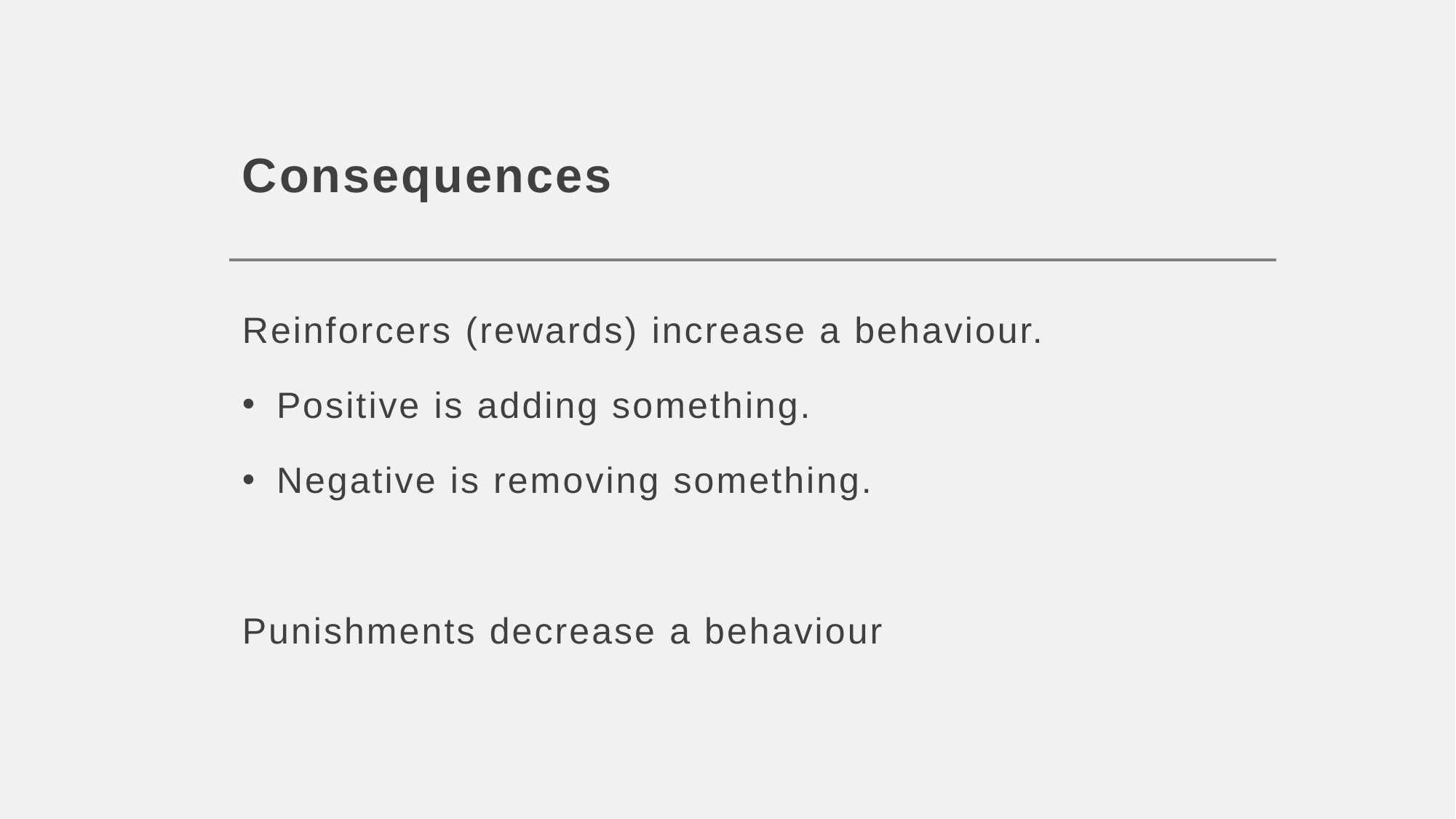

# Consequences
Reinforcers (rewards) increase a behaviour.
Positive is adding something.
Negative is removing something.

Punishments decrease a behaviour